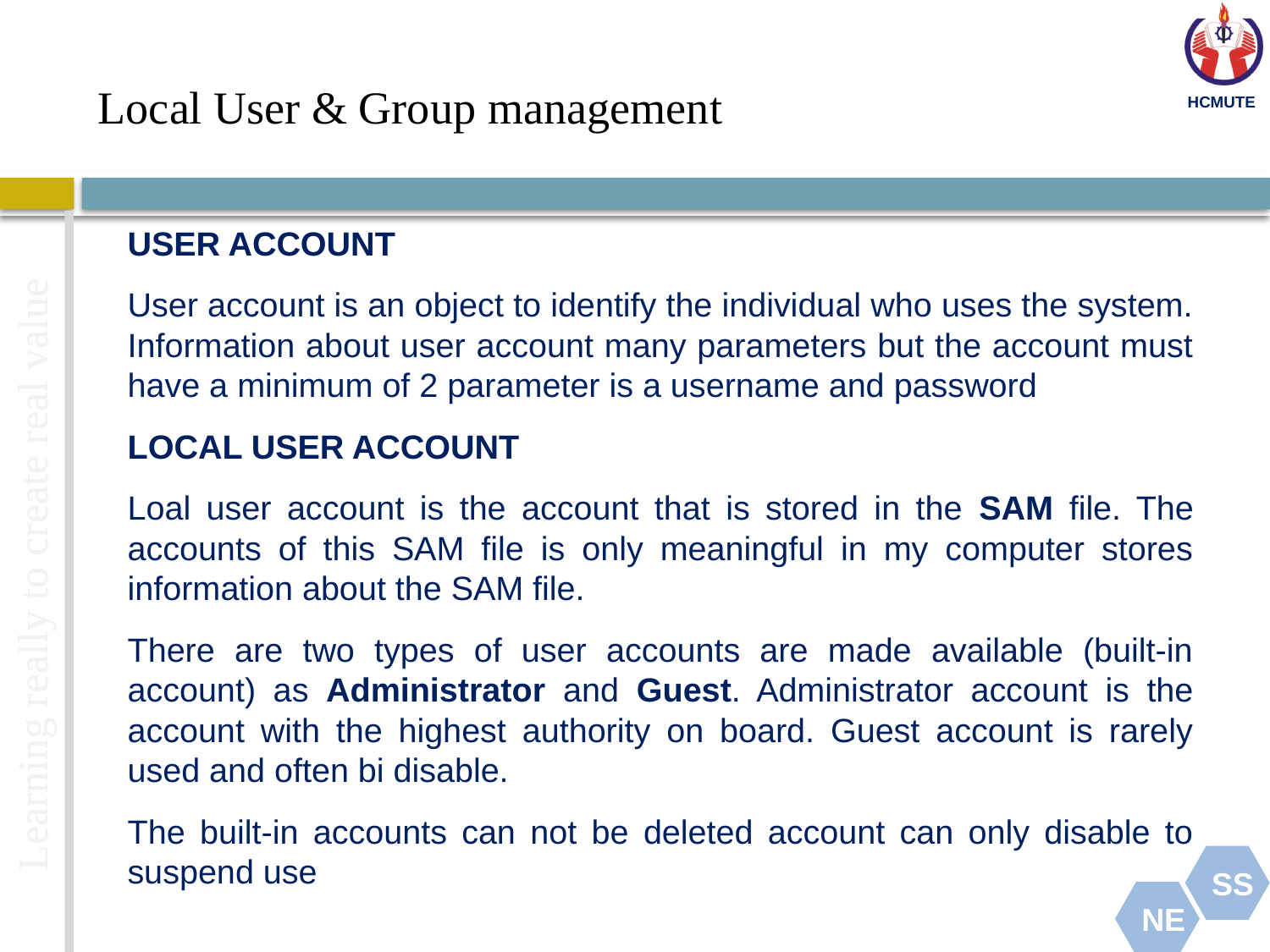

# Local User & Group management
USER ACCOUNT
User account is an object to identify the individual who uses the system. Information about user account many parameters but the account must have a minimum of 2 parameter is a username and password
LOCAL USER ACCOUNT
Loal user account is the account that is stored in the SAM file. The accounts of this SAM file is only meaningful in my computer stores information about the SAM file.
There are two types of user accounts are made available (built-in account) as Administrator and Guest. Administrator account is the account with the highest authority on board. Guest account is rarely used and often bi disable.
The built-in accounts can not be deleted account can only disable to suspend use